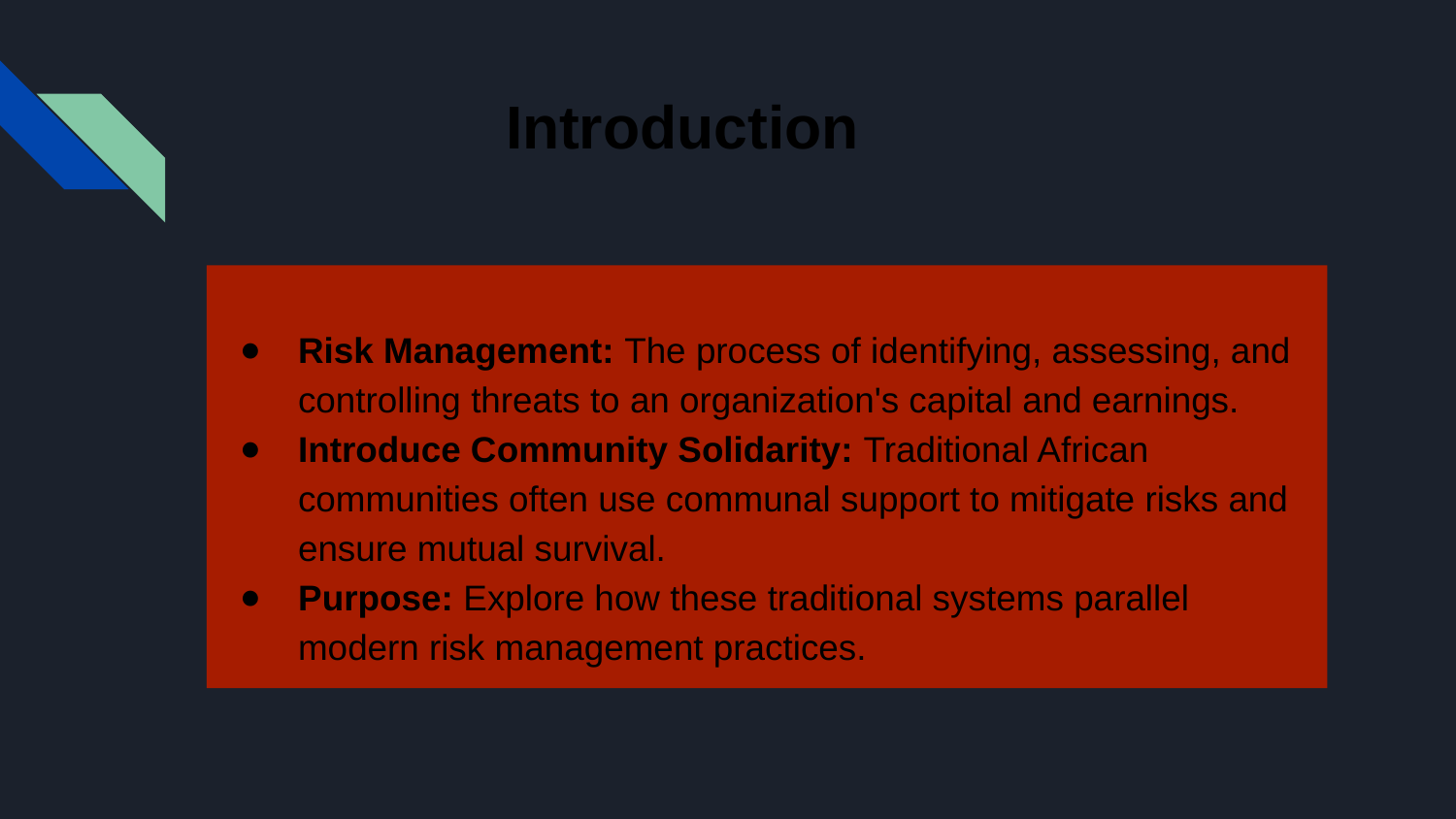

# Introduction

Risk Management: The process of identifying, assessing, and controlling threats to an organization's capital and earnings.
Introduce Community Solidarity: Traditional African communities often use communal support to mitigate risks and ensure mutual survival.
Purpose: Explore how these traditional systems parallel modern risk management practices.